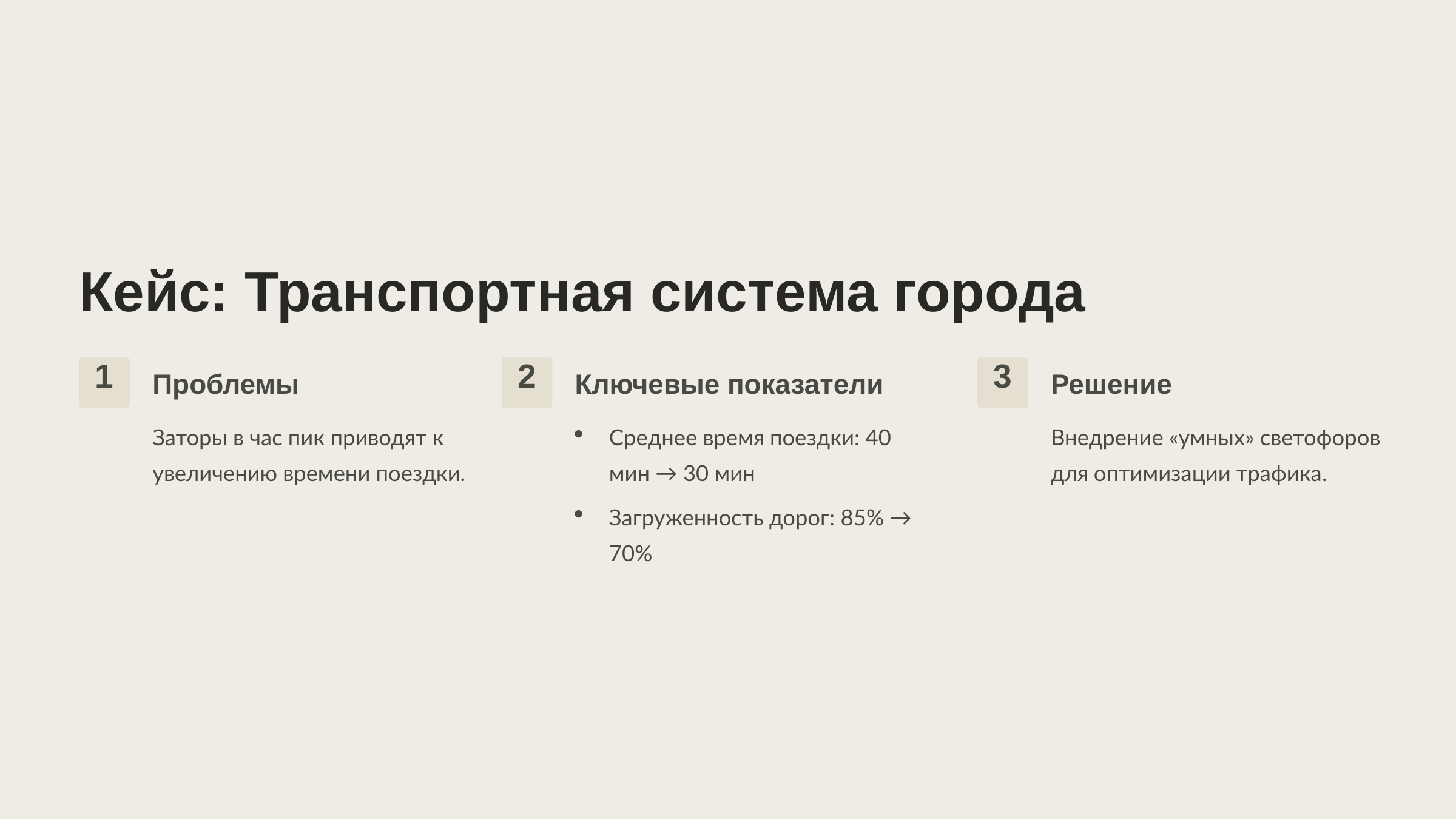

Кейс: Транспортная система города

1
2
3
Проблемы
Ключевые показатели
Решение
Заторы в час пик приводят к увеличению времени поездки.
Среднее время поездки: 40 мин → 30 мин
Внедрение «умных» светофоров для оптимизации трафика.
Загруженность дорог: 85% → 70%